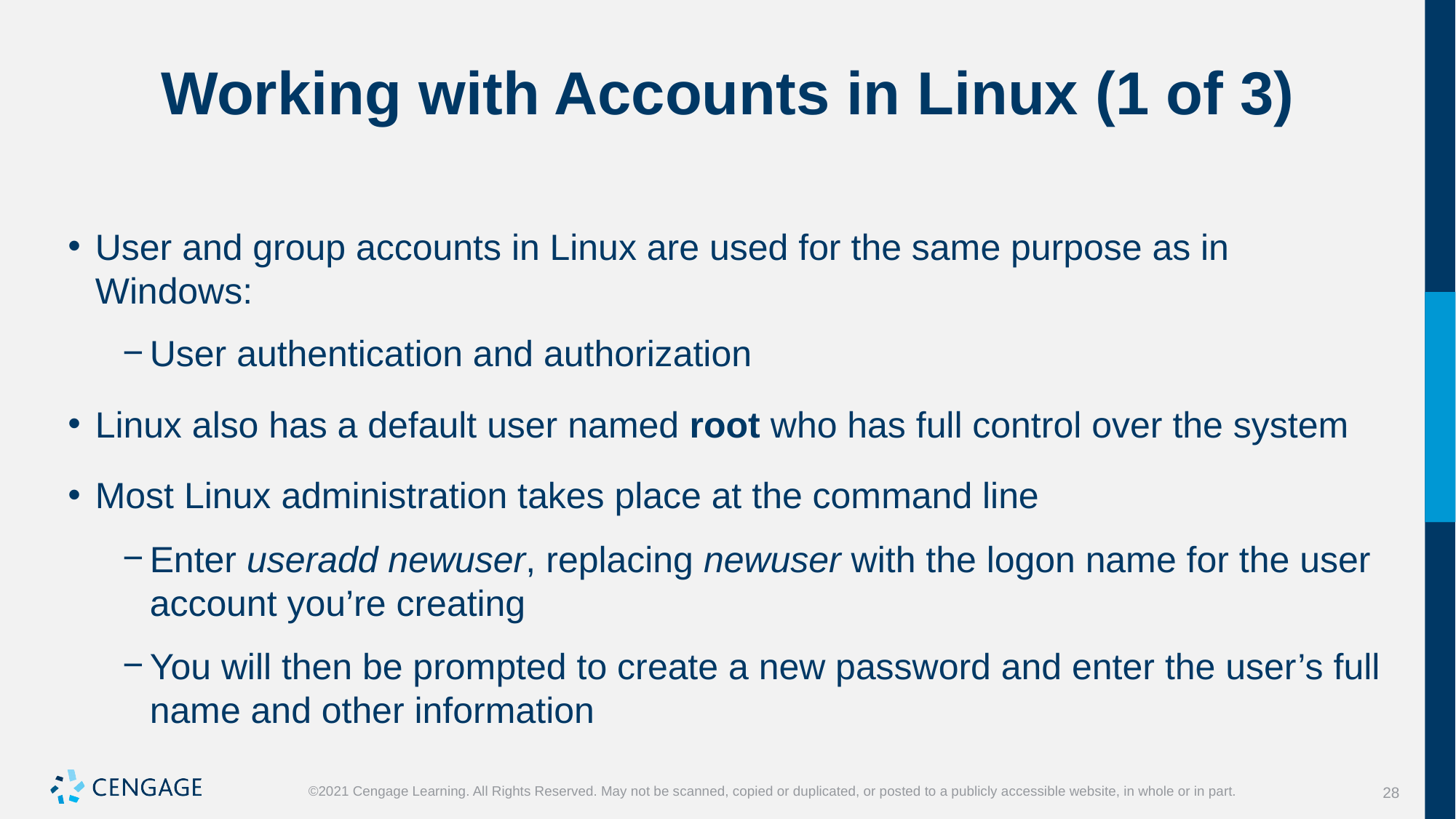

# Working with Accounts in Linux (1 of 3)
User and group accounts in Linux are used for the same purpose as in Windows:
User authentication and authorization
Linux also has a default user named root who has full control over the system
Most Linux administration takes place at the command line
Enter useradd newuser, replacing newuser with the logon name for the user account you’re creating
You will then be prompted to create a new password and enter the user’s full name and other information